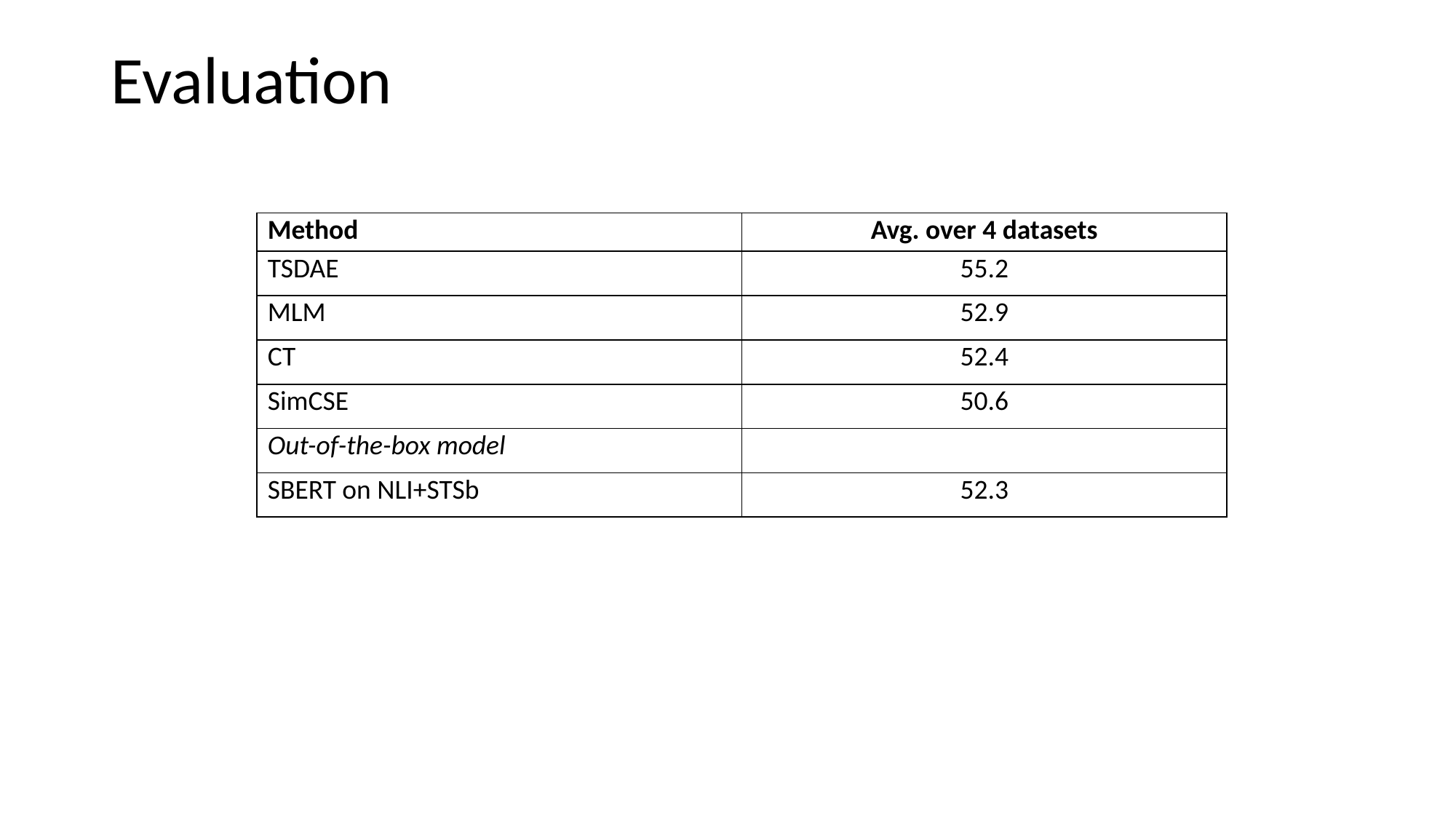

# Evaluation
| Method | Avg. over 4 datasets |
| --- | --- |
| TSDAE | 55.2 |
| MLM | 52.9 |
| CT | 52.4 |
| SimCSE | 50.6 |
| Out-of-the-box model |  |
| SBERT on NLI+STSb | 52.3 |